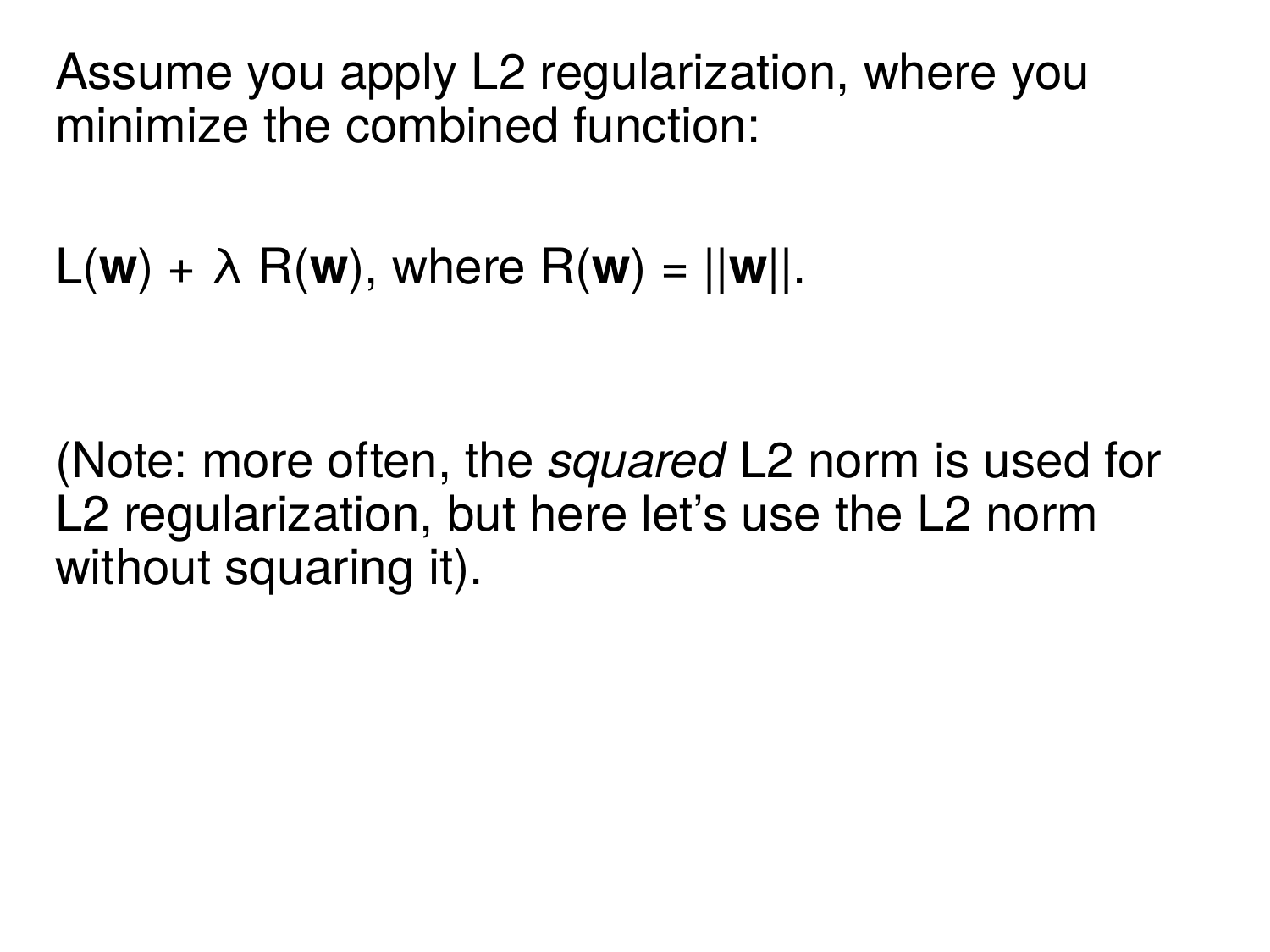

Assume you apply L2 regularization, where you minimize the combined function:

L(w) + λ R(w), where R(w) = ||w||.

(Note: more often, the squared L2 norm is used for L2 regularization, but here let’s use the L2 norm without squaring it).